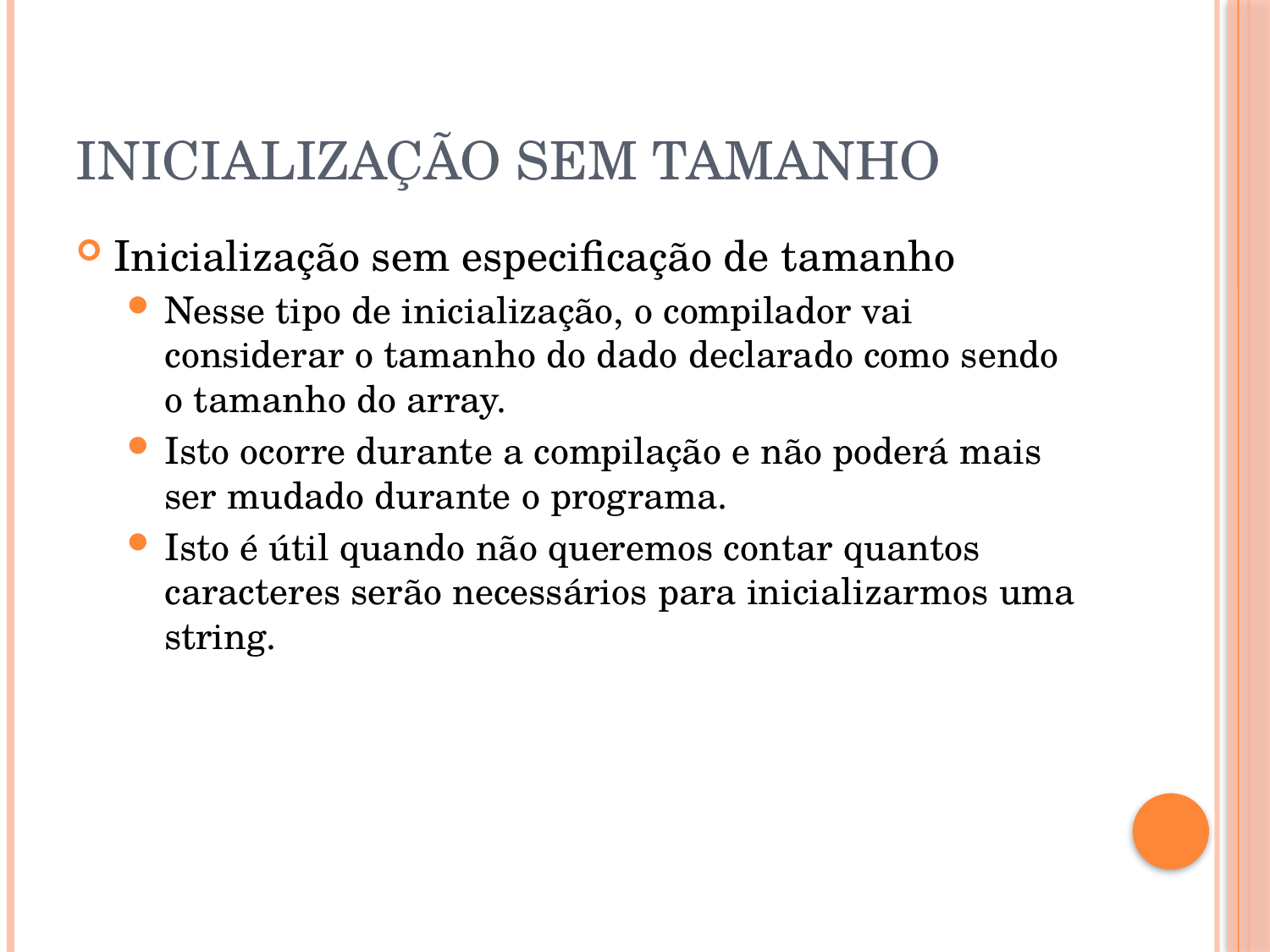

# Inicialização sem tamanho
Inicialização sem especificação de tamanho
Nesse tipo de inicialização, o compilador vai considerar o tamanho do dado declarado como sendo o tamanho do array.
Isto ocorre durante a compilação e não poderá mais ser mudado durante o programa.
Isto é útil quando não queremos contar quantos caracteres serão necessários para inicializarmos uma string.